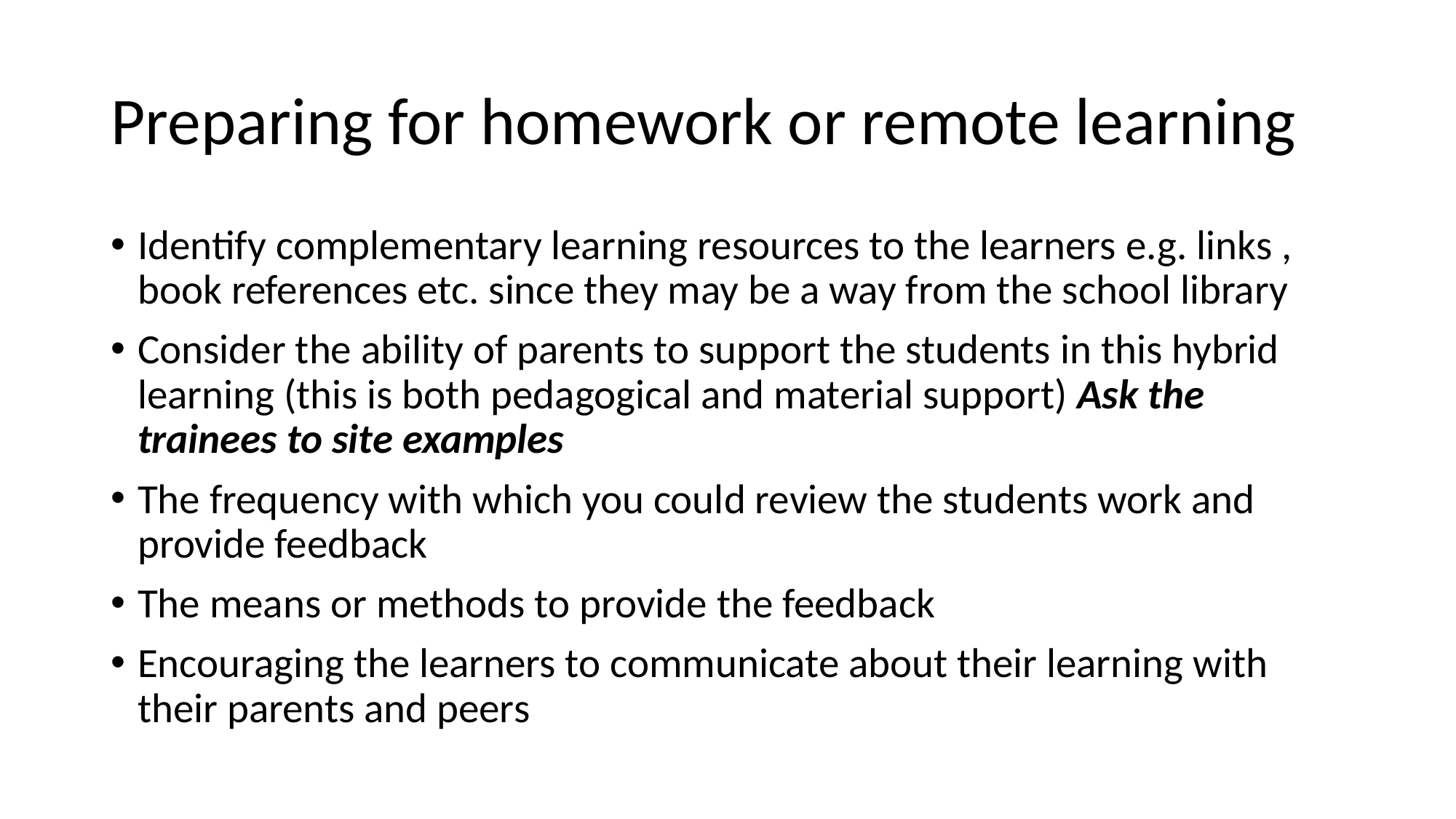

# Preparing for homework or remote learning
Identify complementary learning resources to the learners e.g. links , book references etc. since they may be a way from the school library
Consider the ability of parents to support the students in this hybrid learning (this is both pedagogical and material support) Ask the trainees to site examples
The frequency with which you could review the students work and provide feedback
The means or methods to provide the feedback
Encouraging the learners to communicate about their learning with their parents and peers